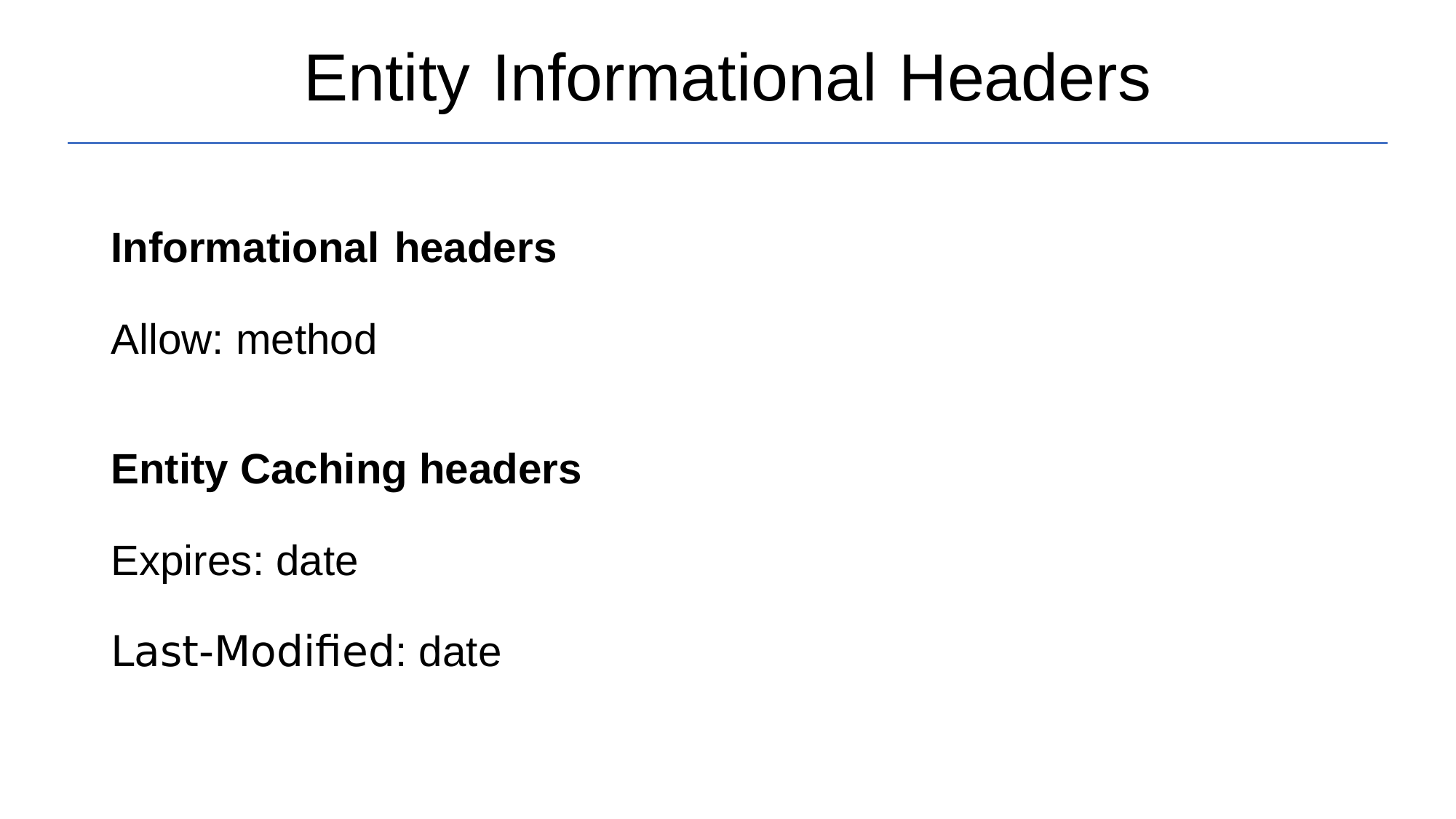

# Entity Informational Headers
Informational headers
Allow: method

Entity Caching headers
Expires: date
Last-Modified: date